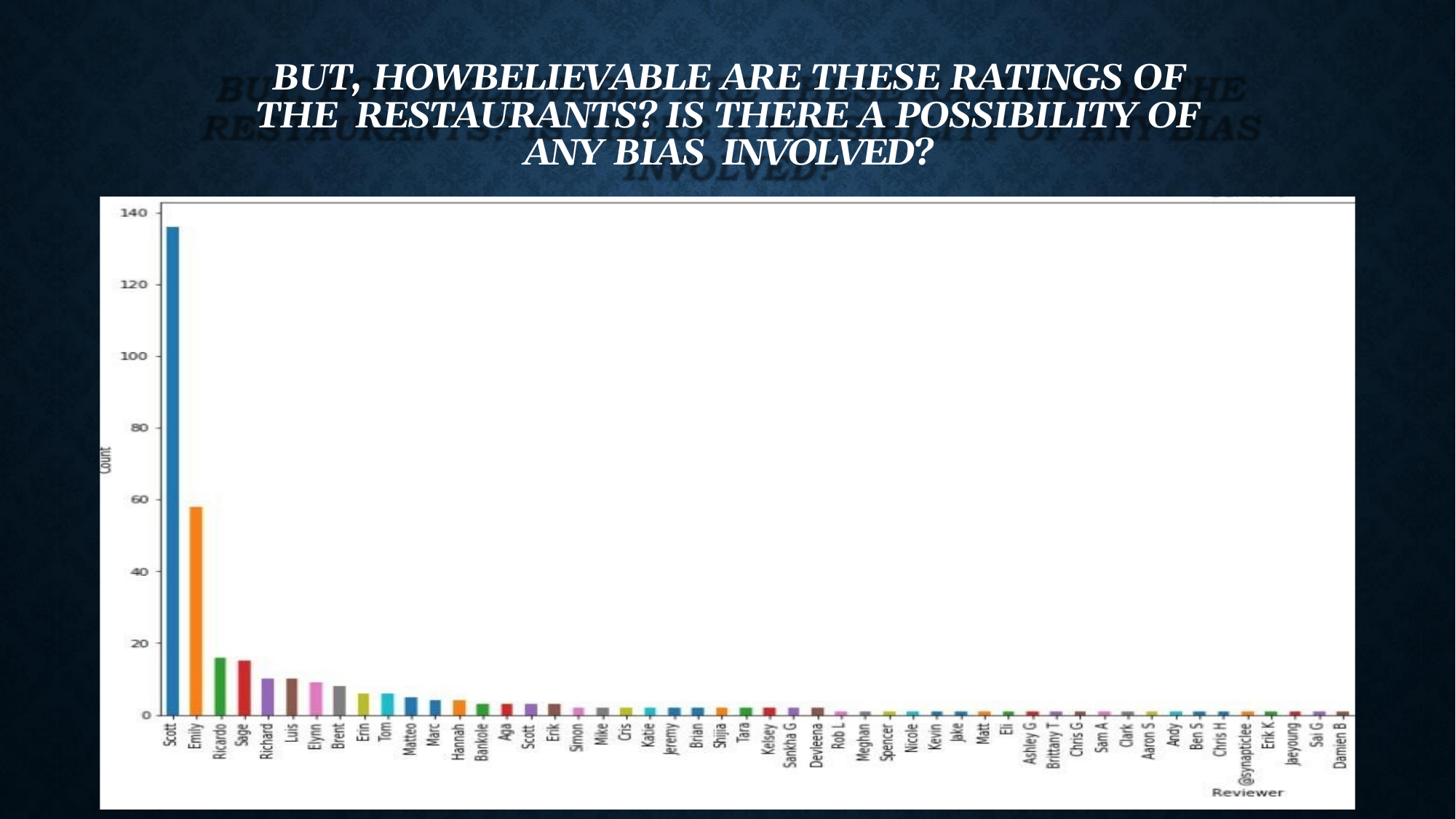

# BUT, HOWBELIEVABLE ARE THESE RATINGS OF THE  RESTAURANTS? IS THERE A POSSIBILITY OF ANY BIAS  INVOLVED?